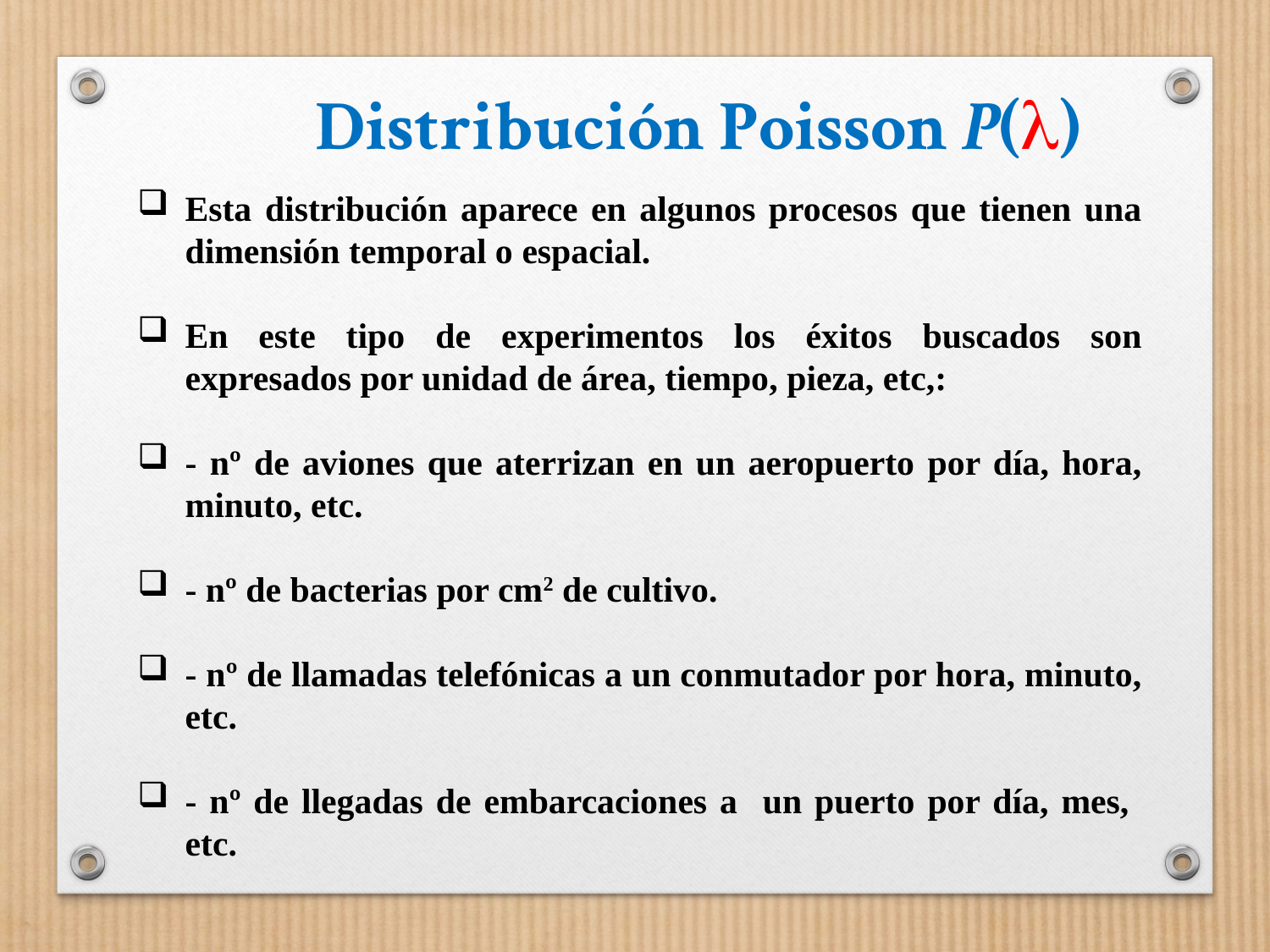

# Distribución Poisson P(λ)
Esta distribución aparece en algunos procesos que tienen una dimensión temporal o espacial.

En este tipo de experimentos los éxitos buscados son expresados por unidad de área, tiempo, pieza, etc,:

- nº de aviones que aterrizan en un aeropuerto por día, hora, minuto, etc.

- nº de bacterias por cm2 de cultivo.

- nº de llamadas telefónicas a un conmutador por hora, minuto, etc.

- nº de llegadas de embarcaciones a  un puerto por día, mes,  etc.